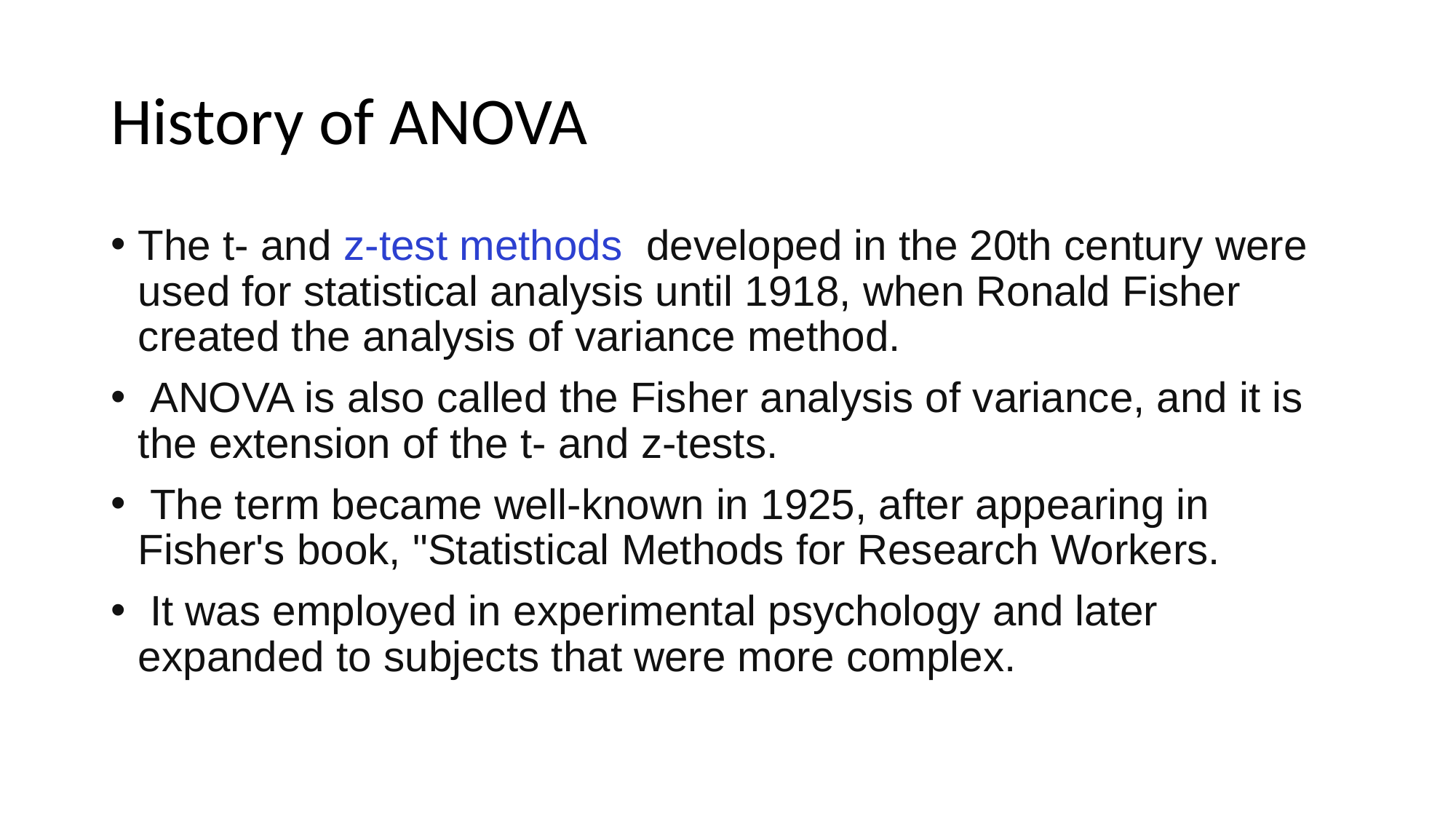

# History of ANOVA
The t- and z-test methods  developed in the 20th century were used for statistical analysis until 1918, when Ronald Fisher created the analysis of variance method.
 ANOVA is also called the Fisher analysis of variance, and it is the extension of the t- and z-tests.
 The term became well-known in 1925, after appearing in Fisher's book, "Statistical Methods for Research Workers.
 It was employed in experimental psychology and later expanded to subjects that were more complex.